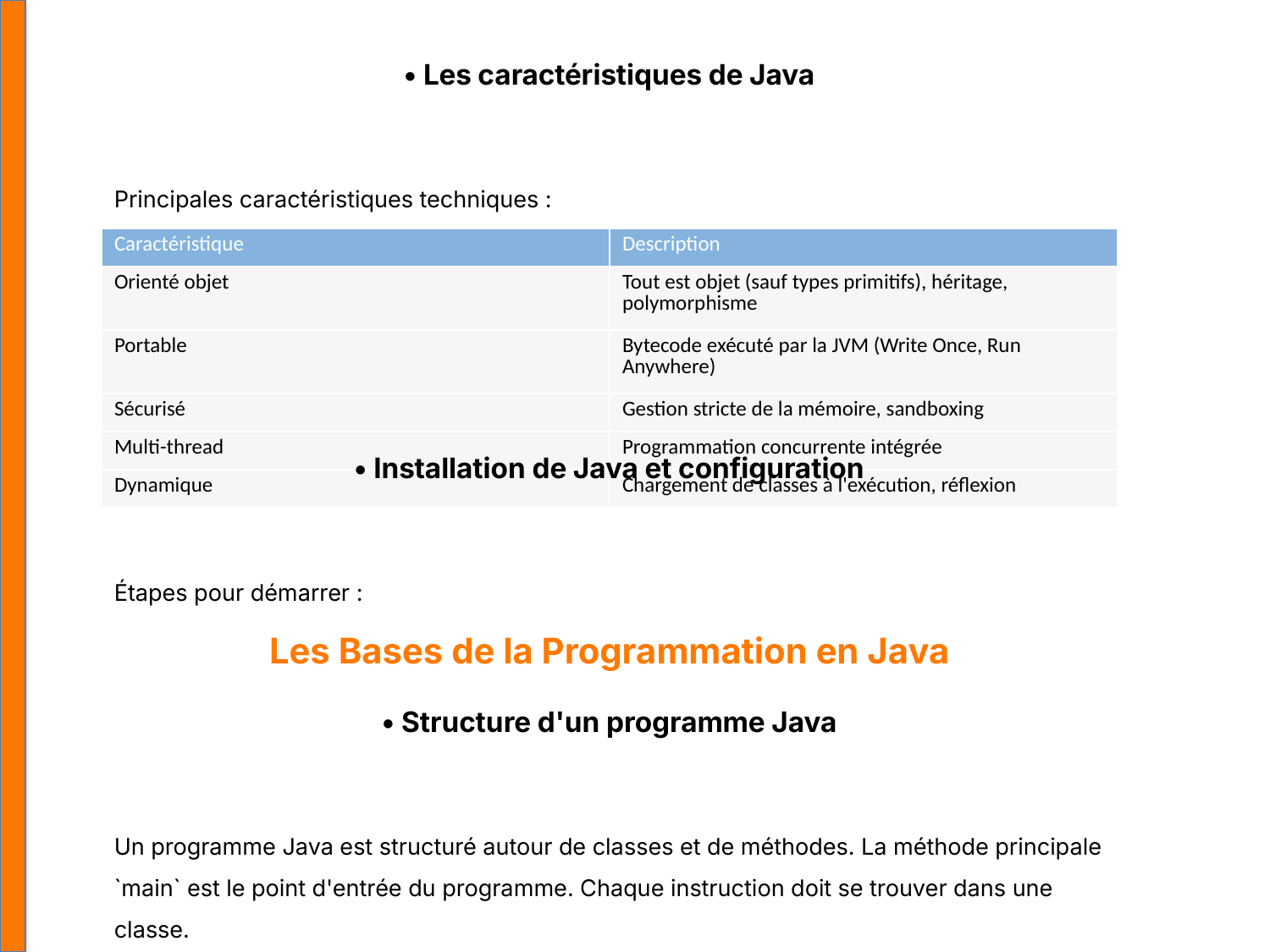

• Les caractéristiques de Java

Principales caractéristiques techniques :
| Caractéristique | Description |
| --- | --- |
| Orienté objet | Tout est objet (sauf types primitifs), héritage, polymorphisme |
| Portable | Bytecode exécuté par la JVM (Write Once, Run Anywhere) |
| Sécurisé | Gestion stricte de la mémoire, sandboxing |
| Multi-thread | Programmation concurrente intégrée |
| Dynamique | Chargement de classes à l'exécution, réflexion |
• Installation de Java et configuration

Étapes pour démarrer :
Les Bases de la Programmation en Java
• Structure d'un programme Java

Un programme Java est structuré autour de classes et de méthodes. La méthode principale `main` est le point d'entrée du programme. Chaque instruction doit se trouver dans une classe.